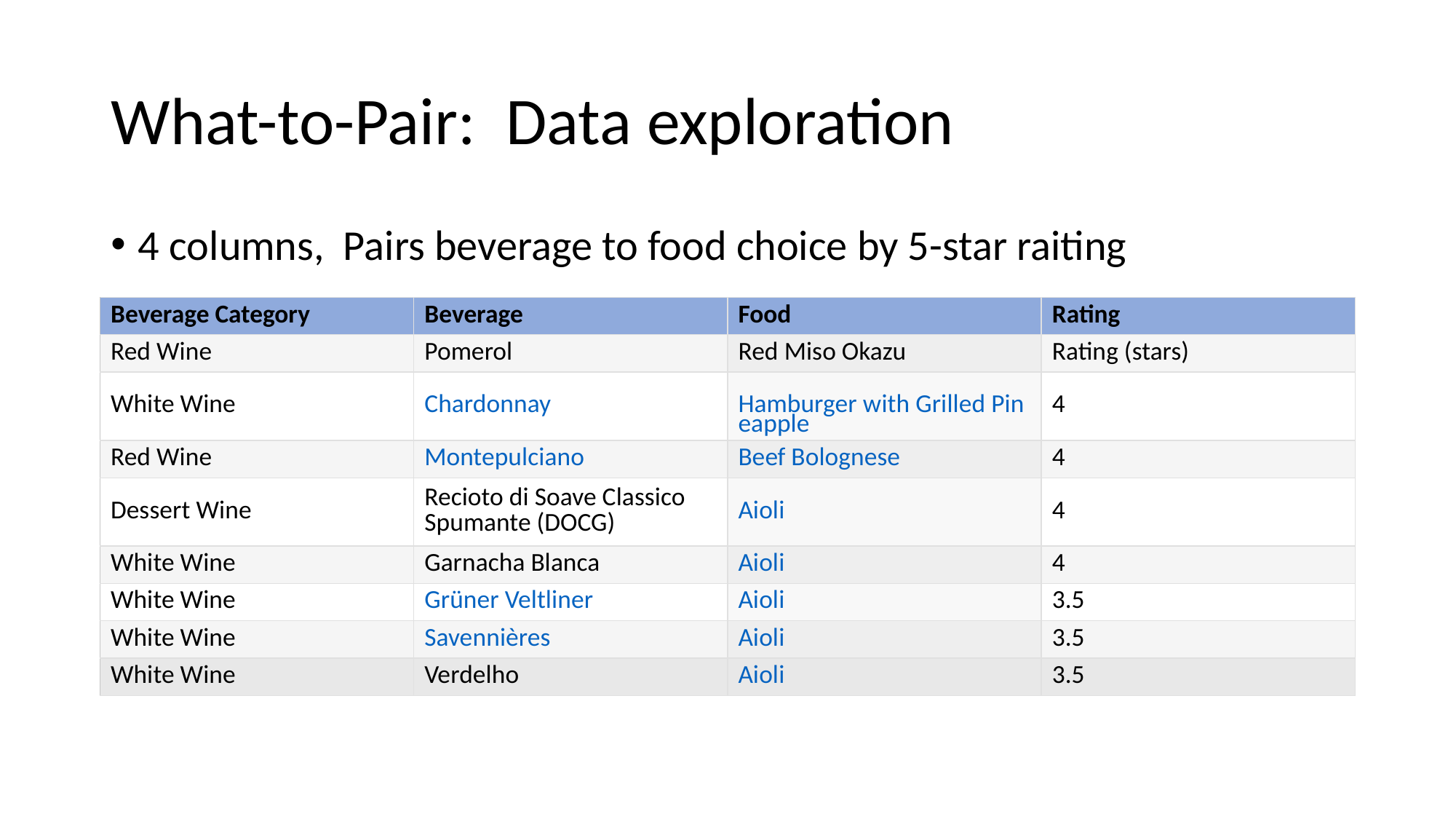

# What-to-Pair:  Data exploration
4 columns,  Pairs beverage to food choice by 5-star raiting

| Beverage Category | Beverage | Food | Rating |
| --- | --- | --- | --- |
| Red Wine | Pomerol | Red Miso Okazu | Rating (stars) |
| White Wine | Chardonnay | Hamburger with Grilled Pineapple | 4 |
| Red Wine | Montepulciano | Beef Bolognese | 4 |
| Dessert Wine | Recioto di Soave Classico Spumante (DOCG) | Aioli | 4 |
| White Wine | Garnacha Blanca | Aioli | 4 |
| White Wine | Grüner Veltliner | Aioli | 3.5 |
| White Wine | Savennières | Aioli | 3.5 |
| White Wine | Verdelho | Aioli | 3.5 |